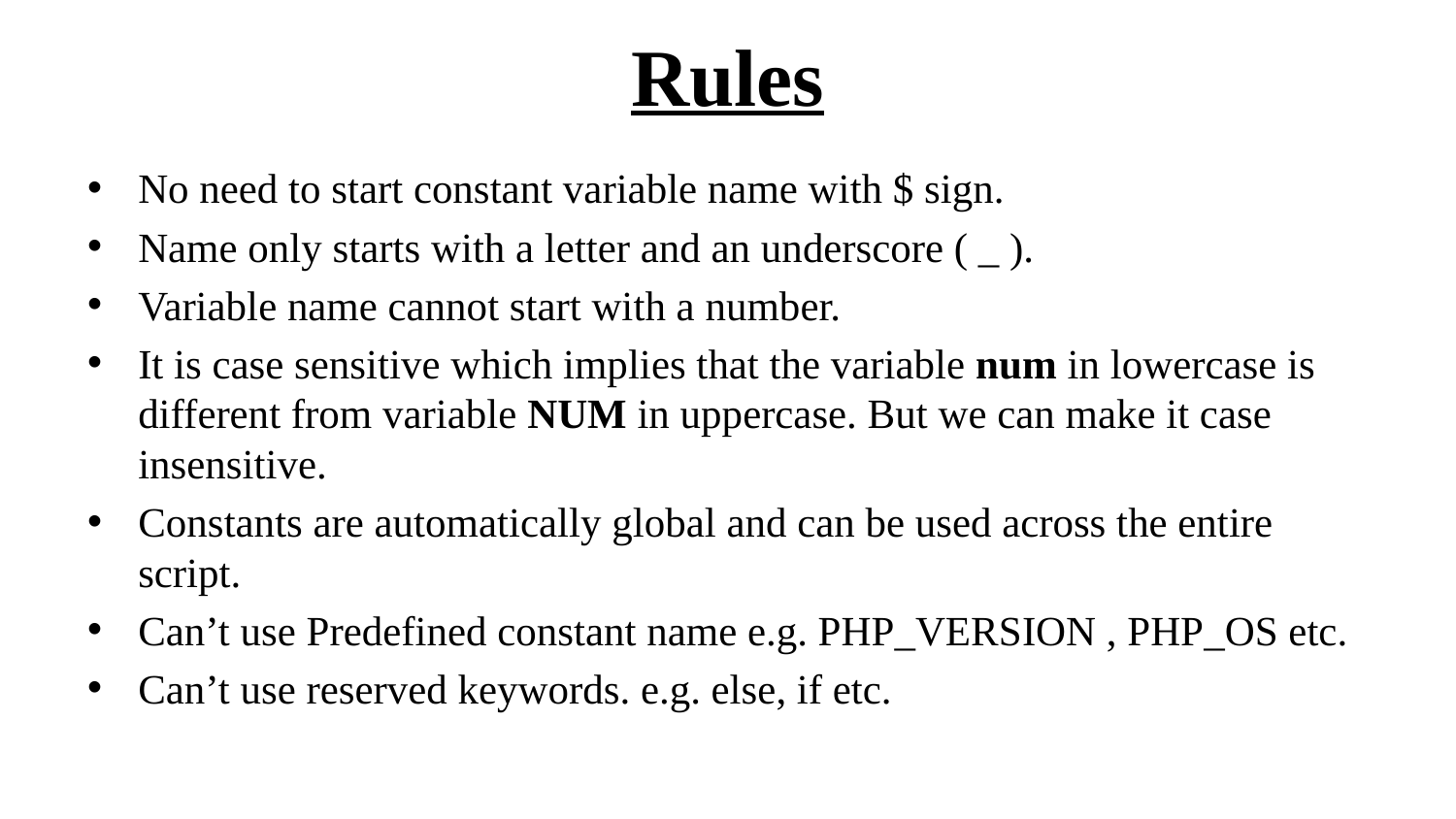

# Rules
No need to start constant variable name with $ sign.
Name only starts with a letter and an underscore ( _ ).
Variable name cannot start with a number.
It is case sensitive which implies that the variable num in lowercase is different from variable NUM in uppercase. But we can make it case insensitive.
Constants are automatically global and can be used across the entire script.
Can’t use Predefined constant name e.g. PHP_VERSION , PHP_OS etc.
Can’t use reserved keywords. e.g. else, if etc.